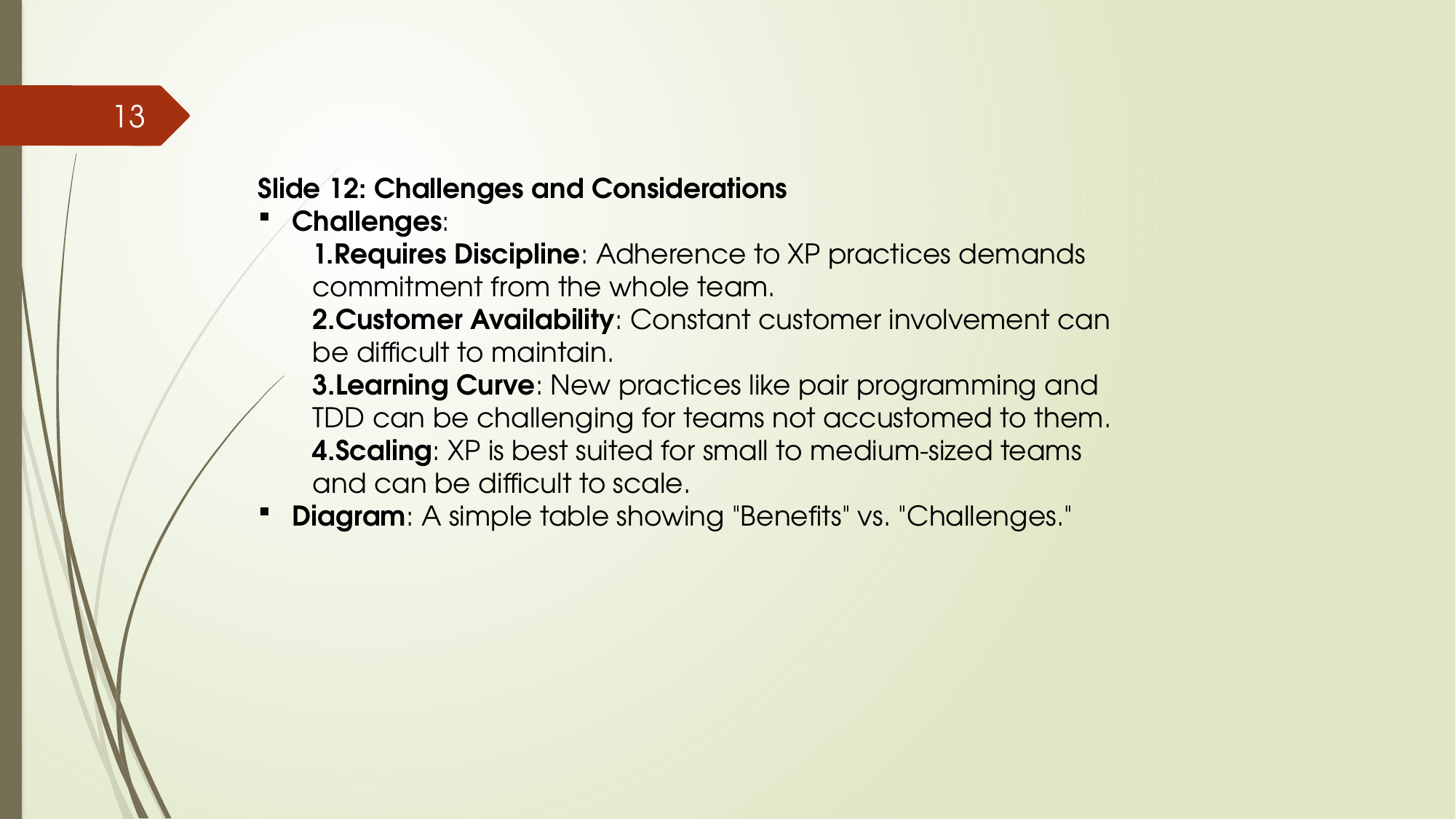

13
Slide 12: Challenges and Considerations
Challenges:
1.Requires Discipline: Adherence to XP practices demands commitment from the whole team.
2.Customer Availability: Constant customer involvement can be difficult to maintain.
3.Learning Curve: New practices like pair programming and TDD can be challenging for teams not accustomed to them.
4.Scaling: XP is best suited for small to medium-sized teams and can be difficult to scale.
Diagram: A simple table showing "Benefits" vs. "Challenges."